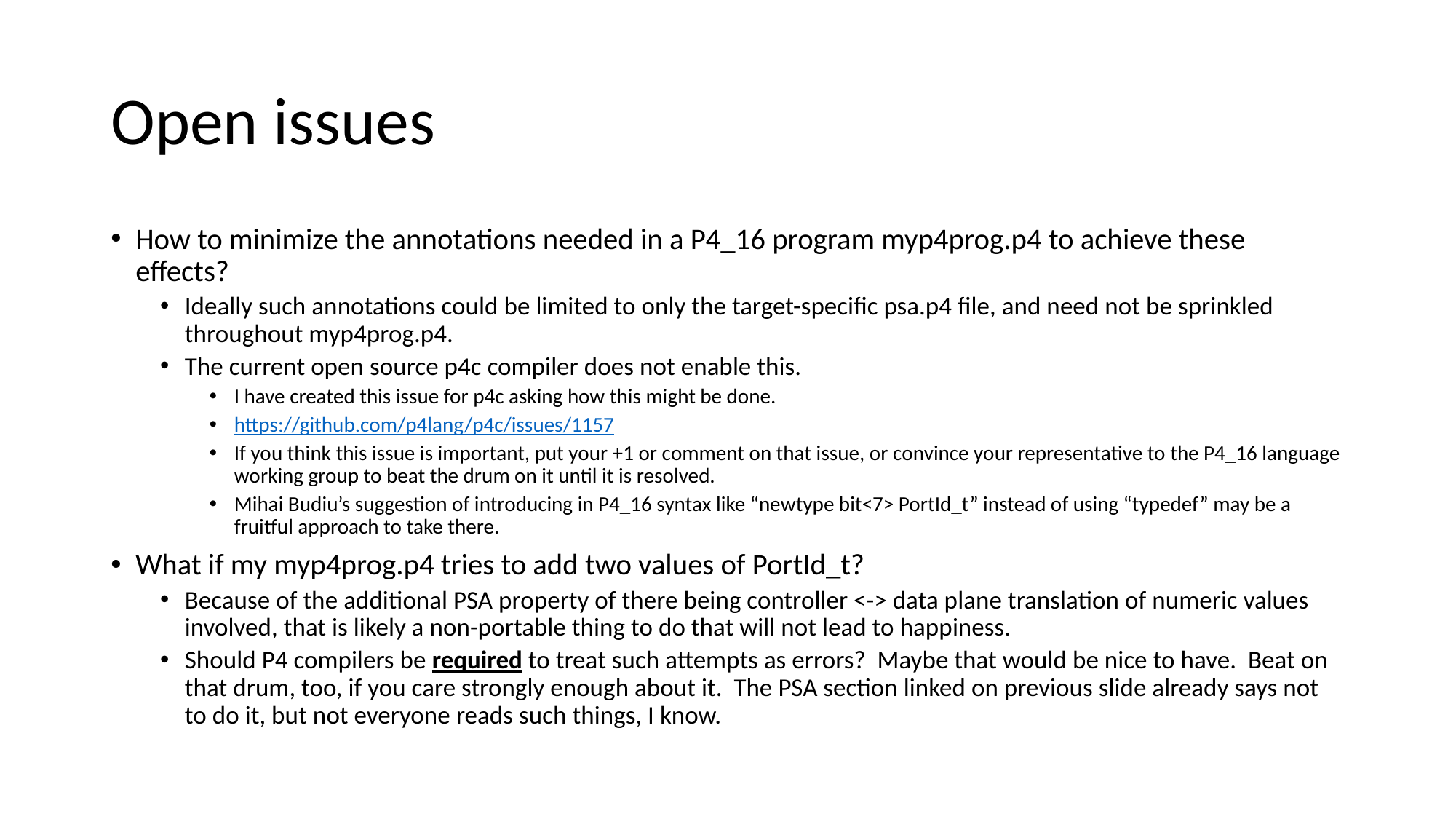

# Open issues
How to minimize the annotations needed in a P4_16 program myp4prog.p4 to achieve these effects?
Ideally such annotations could be limited to only the target-specific psa.p4 file, and need not be sprinkled throughout myp4prog.p4.
The current open source p4c compiler does not enable this.
I have created this issue for p4c asking how this might be done.
https://github.com/p4lang/p4c/issues/1157
If you think this issue is important, put your +1 or comment on that issue, or convince your representative to the P4_16 language working group to beat the drum on it until it is resolved.
Mihai Budiu’s suggestion of introducing in P4_16 syntax like “newtype bit<7> PortId_t” instead of using “typedef” may be a fruitful approach to take there.
What if my myp4prog.p4 tries to add two values of PortId_t?
Because of the additional PSA property of there being controller <-> data plane translation of numeric values involved, that is likely a non-portable thing to do that will not lead to happiness.
Should P4 compilers be required to treat such attempts as errors?  Maybe that would be nice to have.  Beat on that drum, too, if you care strongly enough about it.  The PSA section linked on previous slide already says not to do it, but not everyone reads such things, I know.